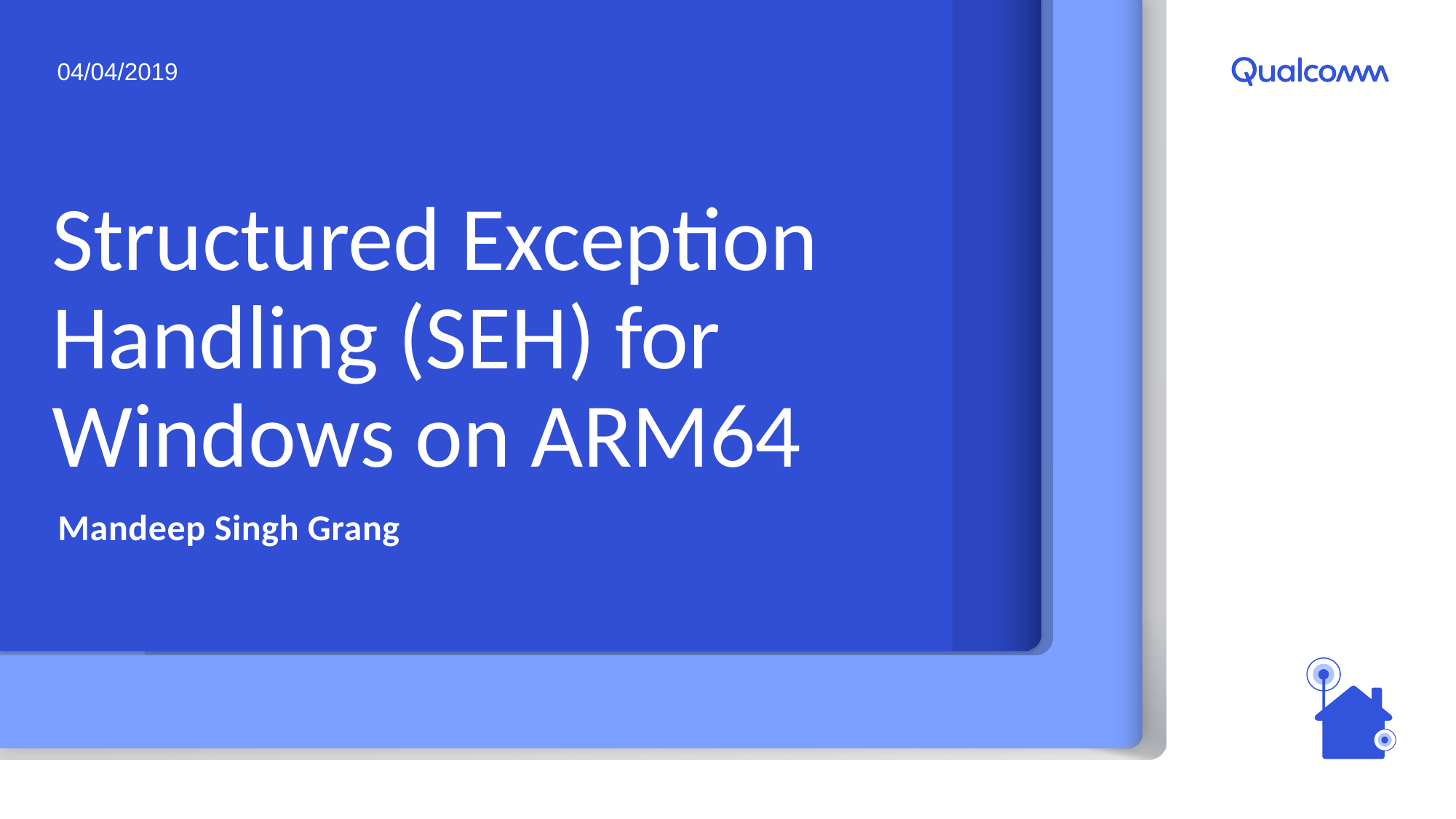

04/04/2019

# Structured Exception Handling (SEH) for Windows on ARM64
Mandeep Singh Grang